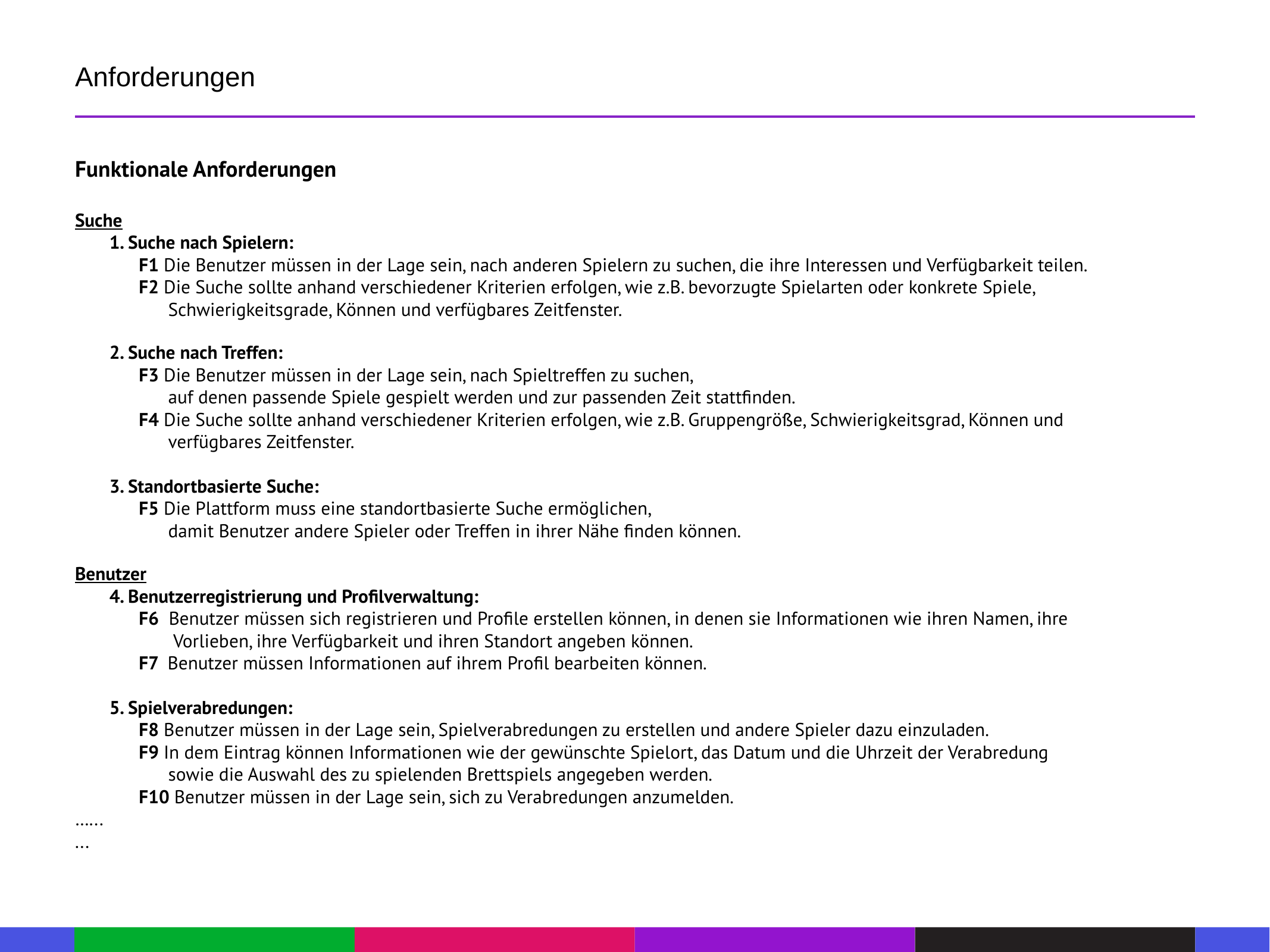

Anforderungen

Funktionale Anforderungen

Suche
       1. Suche nach Spielern:
             F1 Die Benutzer müssen in der Lage sein, nach anderen Spielern zu suchen, die ihre Interessen und Verfügbarkeit teilen.
             F2 Die Suche sollte anhand verschiedener Kriterien erfolgen, wie z.B. bevorzugte Spielarten oder konkrete Spiele,
                   Schwierigkeitsgrade, Können und verfügbares Zeitfenster.
       2. Suche nach Treffen:
             F3 Die Benutzer müssen in der Lage sein, nach Spieltreffen zu suchen,
                   auf denen passende Spiele gespielt werden und zur passenden Zeit stattfinden.
             F4 Die Suche sollte anhand verschiedener Kriterien erfolgen, wie z.B. Gruppengröße, Schwierigkeitsgrad, Können und
                   verfügbares Zeitfenster.

       3. Standortbasierte Suche:
             F5 Die Plattform muss eine standortbasierte Suche ermöglichen,
                   damit Benutzer andere Spieler oder Treffen in ihrer Nähe finden können.
Benutzer
       4. Benutzerregistrierung und Profilverwaltung:
             F6  Benutzer müssen sich registrieren und Profile erstellen können, in denen sie Informationen wie ihren Namen, ihre
                    Vorlieben, ihre Verfügbarkeit und ihren Standort angeben können.
             F7  Benutzer müssen Informationen auf ihrem Profil bearbeiten können.

       5. Spielverabredungen:
             F8 Benutzer müssen in der Lage sein, Spielverabredungen zu erstellen und andere Spieler dazu einzuladen.
             F9 In dem Eintrag können Informationen wie der gewünschte Spielort, das Datum und die Uhrzeit der Verabredung
                   sowie die Auswahl des zu spielenden Brettspiels angegeben werden.
             F10 Benutzer müssen in der Lage sein, sich zu Verabredungen anzumelden.
…...
...